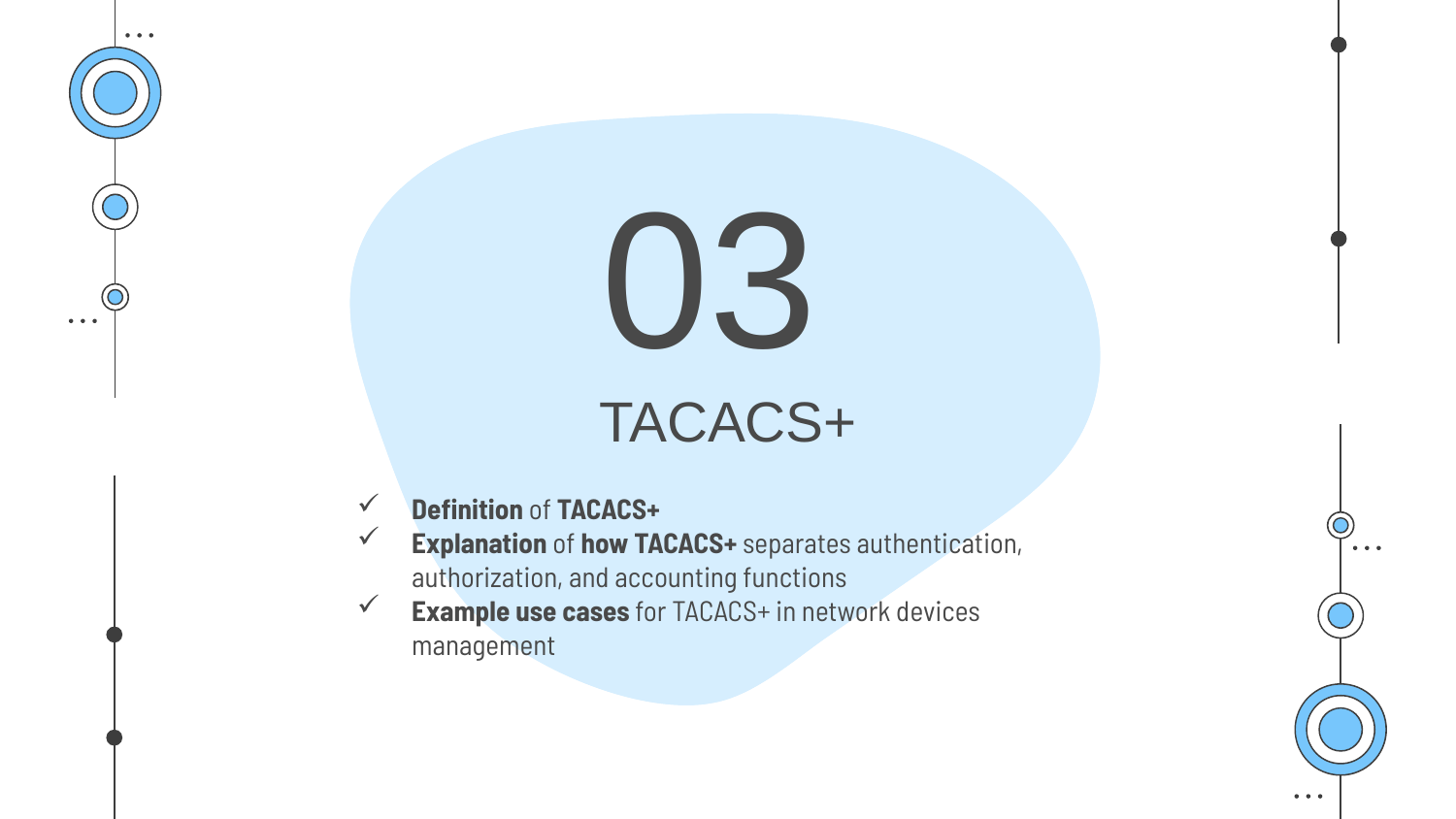

03
# TACACS+
Definition of TACACS+
Explanation of how TACACS+ separates authentication, authorization, and accounting functions
Example use cases for TACACS+ in network devices management